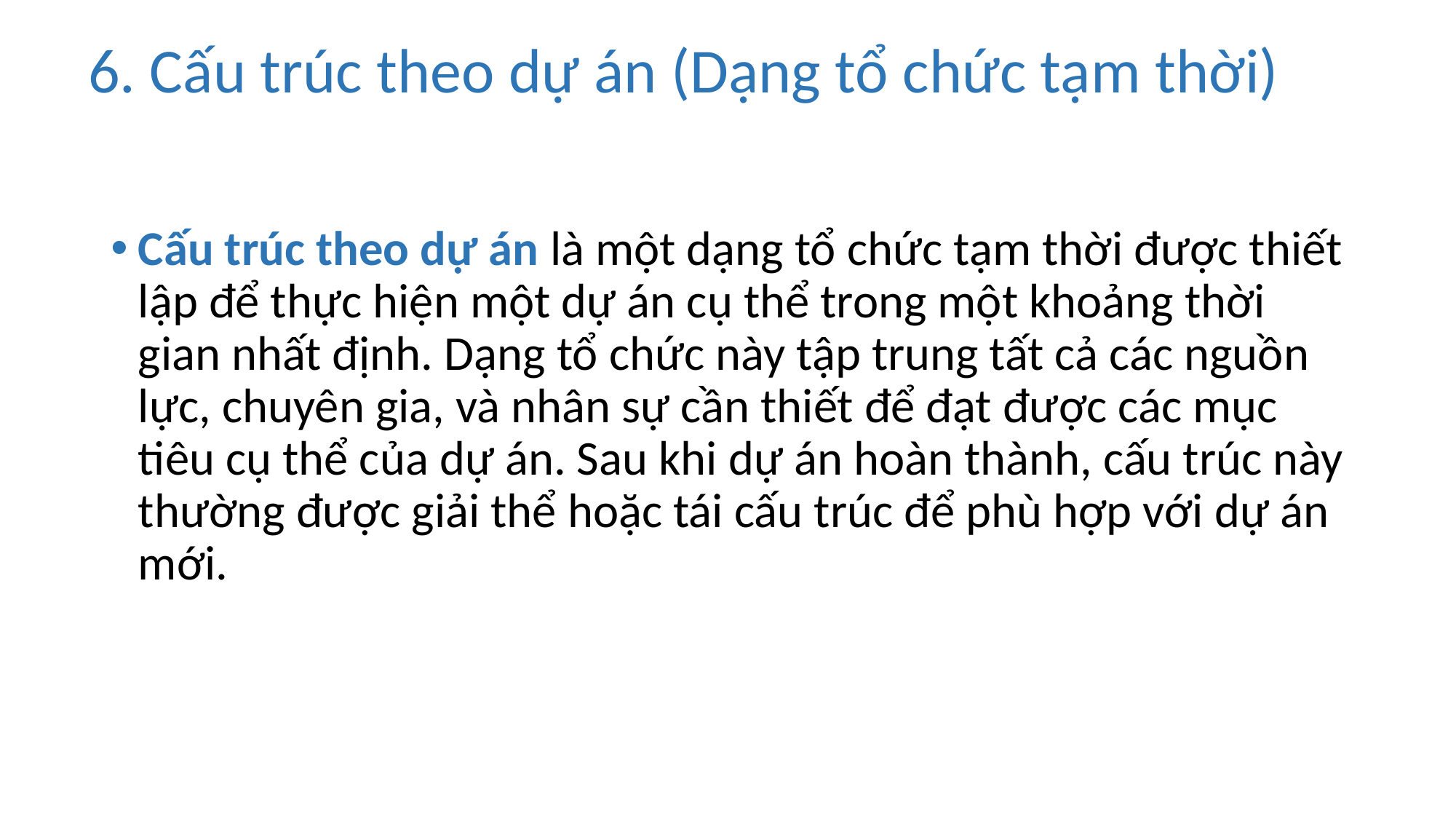

# 6. Cấu trúc theo dự án (Dạng tổ chức tạm thời)
Cấu trúc theo dự án là một dạng tổ chức tạm thời được thiết lập để thực hiện một dự án cụ thể trong một khoảng thời gian nhất định. Dạng tổ chức này tập trung tất cả các nguồn lực, chuyên gia, và nhân sự cần thiết để đạt được các mục tiêu cụ thể của dự án. Sau khi dự án hoàn thành, cấu trúc này thường được giải thể hoặc tái cấu trúc để phù hợp với dự án mới.